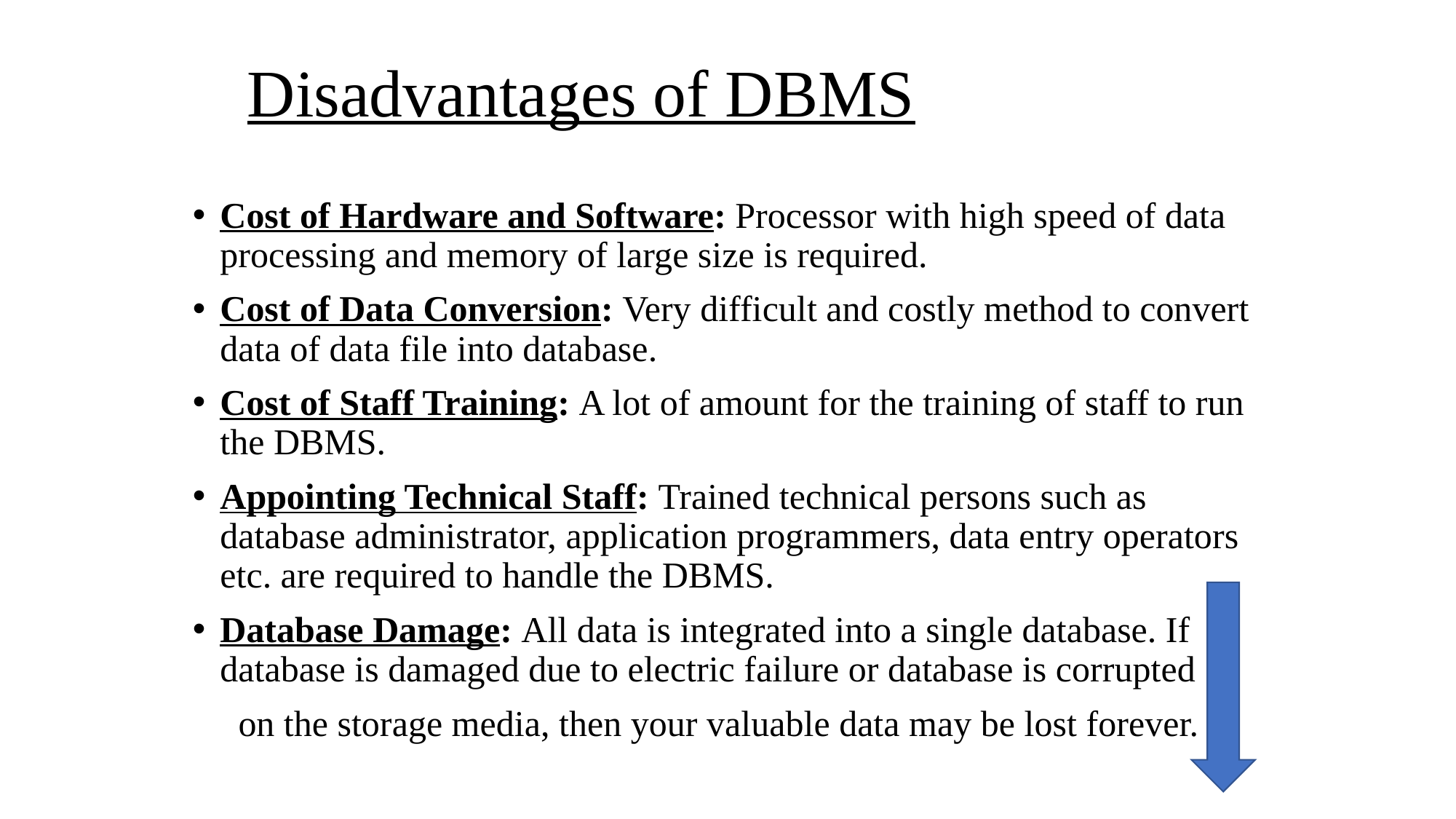

# Disadvantages of DBMS
Cost of Hardware and Software: Processor with high speed of data processing and memory of large size is required.
Cost of Data Conversion: Very difficult and costly method to convert data of data file into database.
Cost of Staff Training: A lot of amount for the training of staff to run the DBMS.
Appointing Technical Staff: Trained technical persons such as database administrator, application programmers, data entry operators etc. are required to handle the DBMS.
Database Damage: All data is integrated into a single database. If database is damaged due to electric failure or database is corrupted
     on the storage media, then your valuable data may be lost forever.